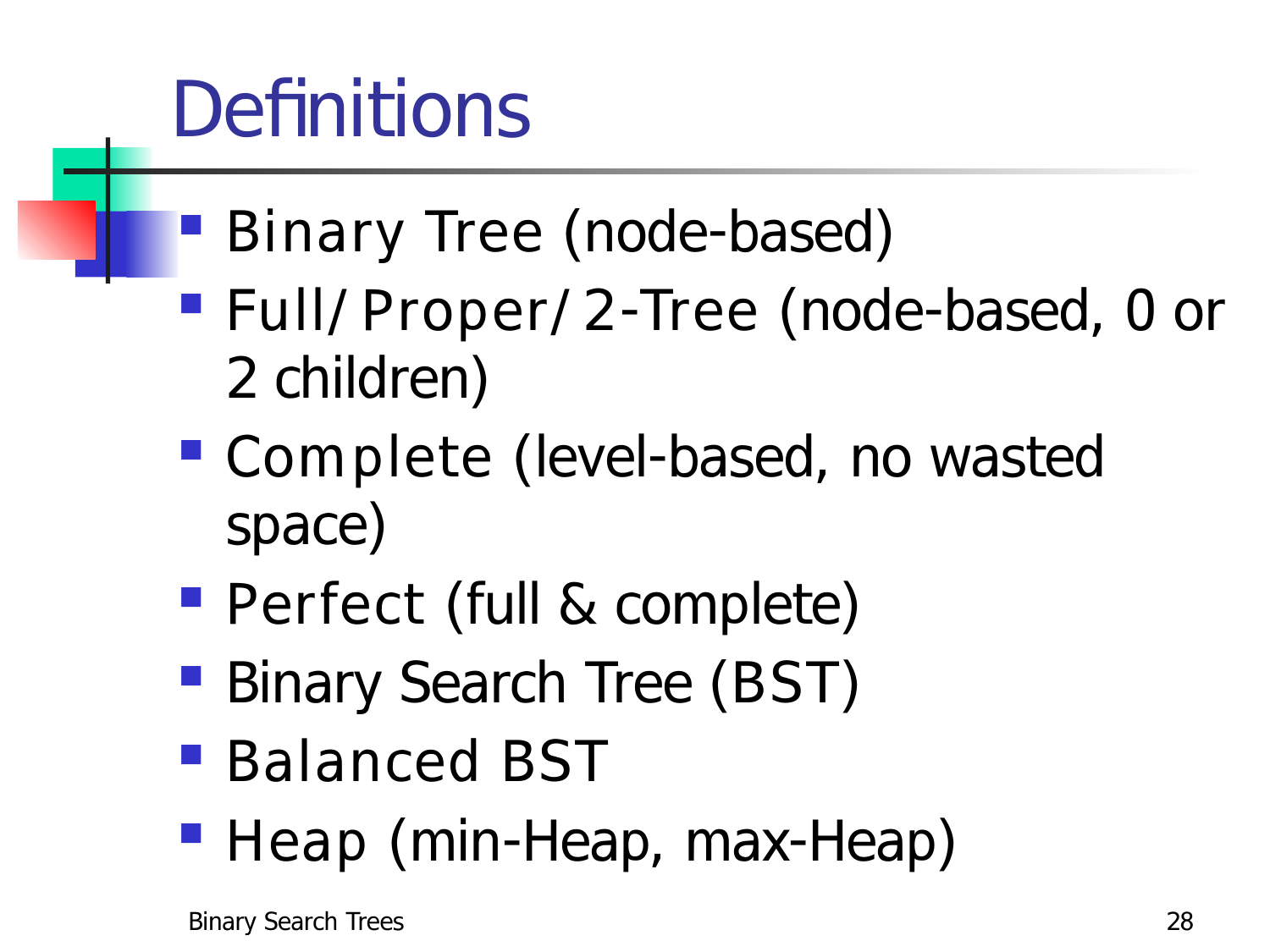

# Definitions
Binary Tree (node-based)
Full/Proper/2-Tree (node-based, 0 or 2 children)
Complete (level-based, no wasted space)
Perfect (full & complete)
Binary Search Tree (BST)
Balanced BST
Heap (min-Heap, max-Heap)

28
Binary Search Trees